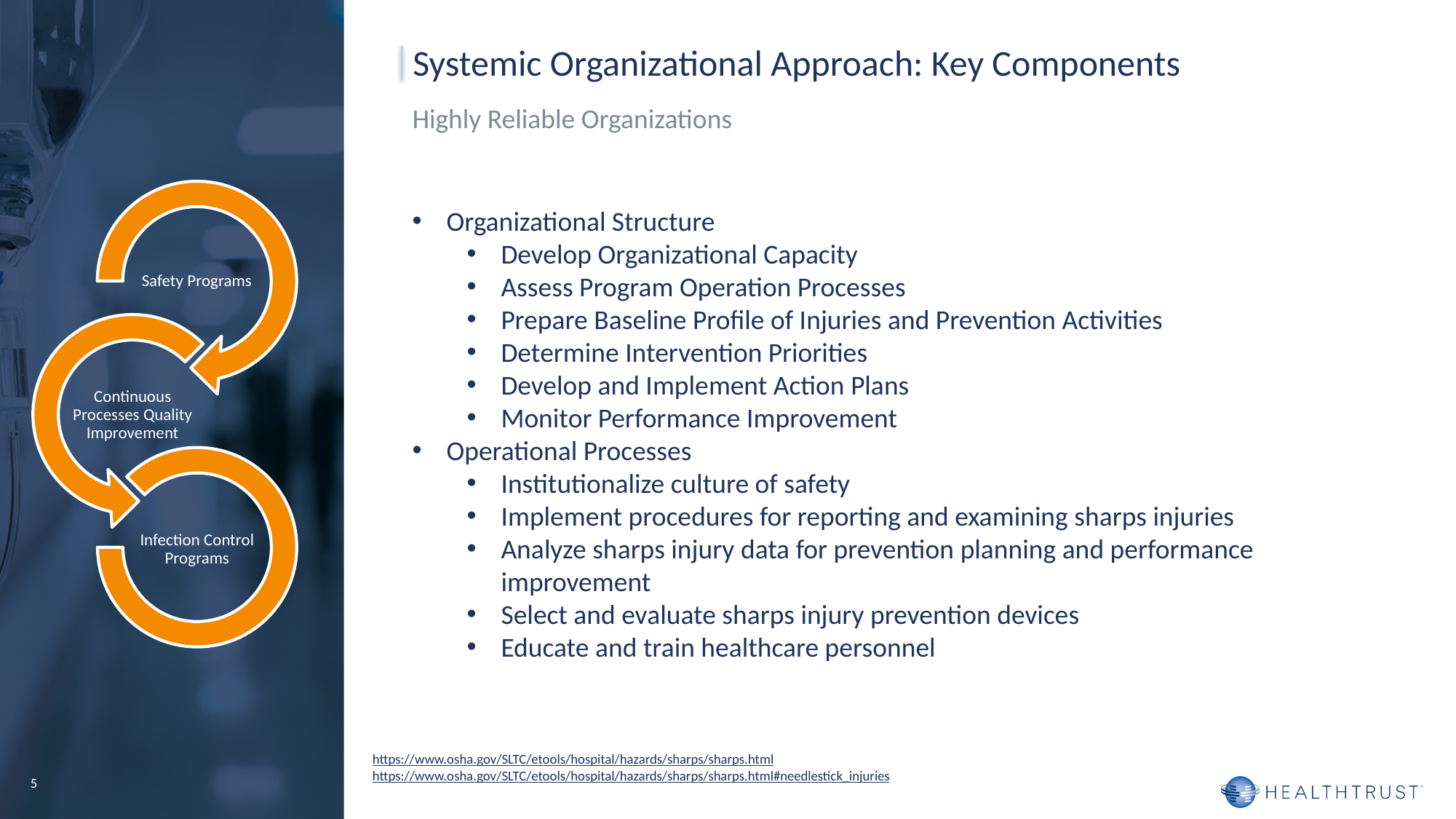

Systemic Organizational Approach: Key Components
Highly Reliable Organizations
Safety Programs
Continuous Processes Quality Improvement
Infection Control Programs

Organizational Structure
Develop Organizational Capacity
Assess Program Operation Processes
Prepare Baseline Profile of Injuries and Prevention Activities
Determine Intervention Priorities
Develop and Implement Action Plans
Monitor Performance Improvement
Operational Processes
Institutionalize culture of safety
Implement procedures for reporting and examining sharps injuries
Analyze sharps injury data for prevention planning and performance improvement
Select and evaluate sharps injury prevention devices
Educate and train healthcare personnel
https://www.osha.gov/SLTC/etools/hospital/hazards/sharps/sharps.html
https://www.osha.gov/SLTC/etools/hospital/hazards/sharps/sharps.html#needlestick_injuries